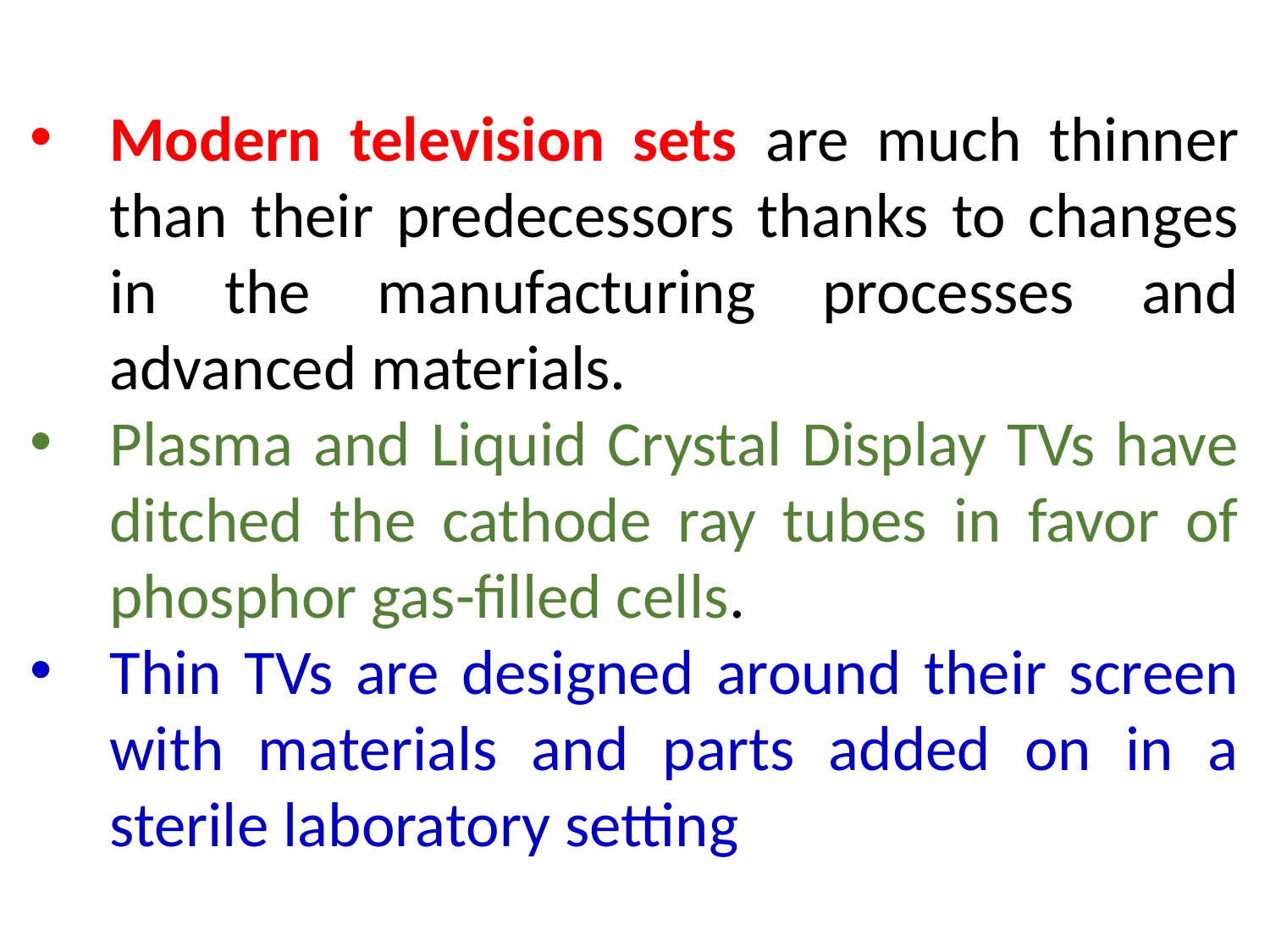

Modern television sets are much thinner than their predecessors thanks to changes in the manufacturing processes and advanced materials.
Plasma and Liquid Crystal Display TVs have ditched the cathode ray tubes in favor of phosphor gas-filled cells.
Thin TVs are designed around their screen with materials and parts added on in a sterile laboratory setting